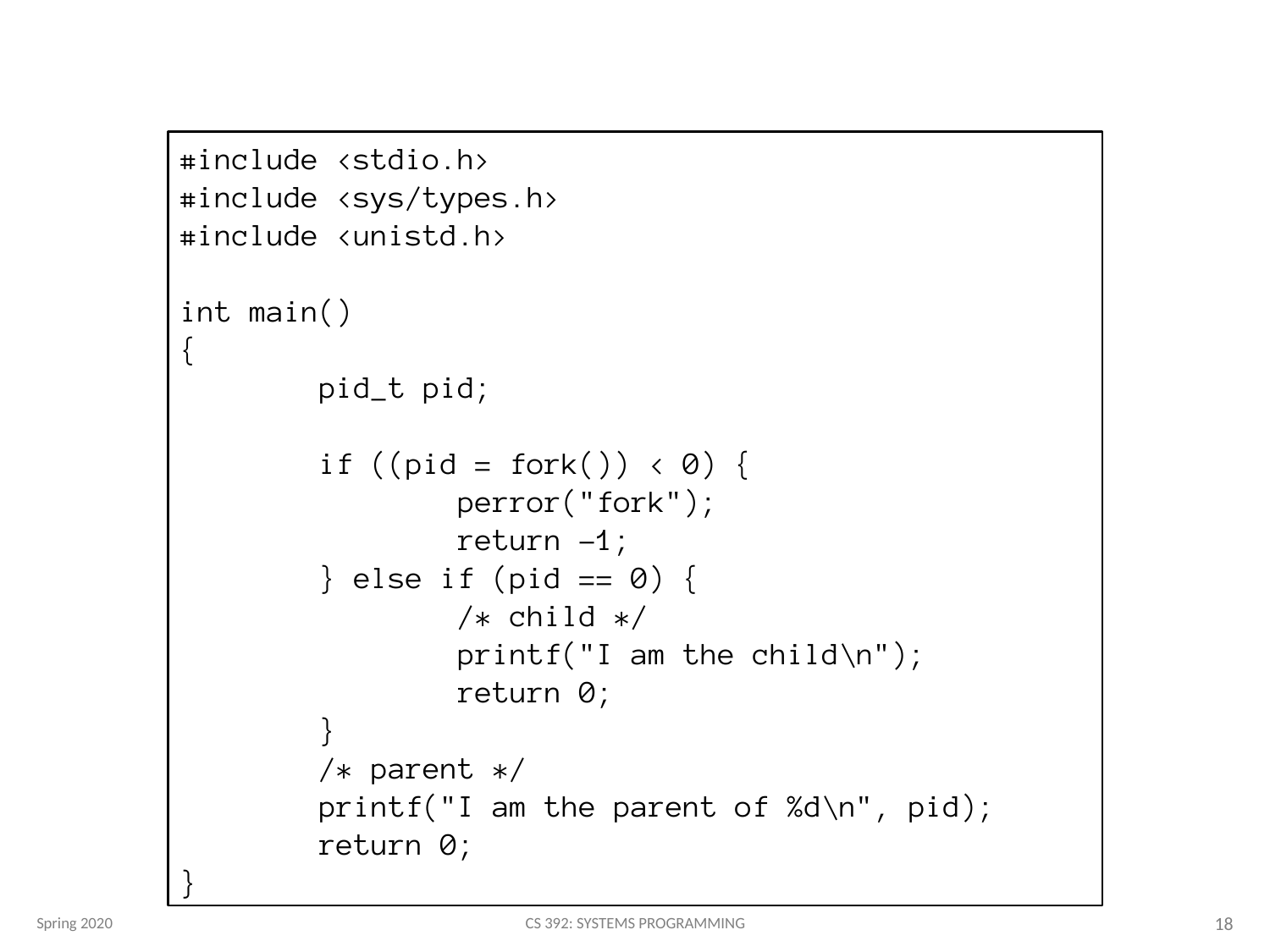

#
#include <stdio.h>
#include <sys/types.h>
#include <unistd.h>

int main()
{
        pid_t pid;

        if ((pid = fork()) < 0) {
                perror("fork");
                return -1;
        } else if (pid == 0) {
                /* child */
                printf("I am the child\n");
                return 0;
        }
        /* parent */
        printf("I am the parent of %d\n", pid);
        return 0;
}
Spring 2020
CS 392: Systems Programming
18